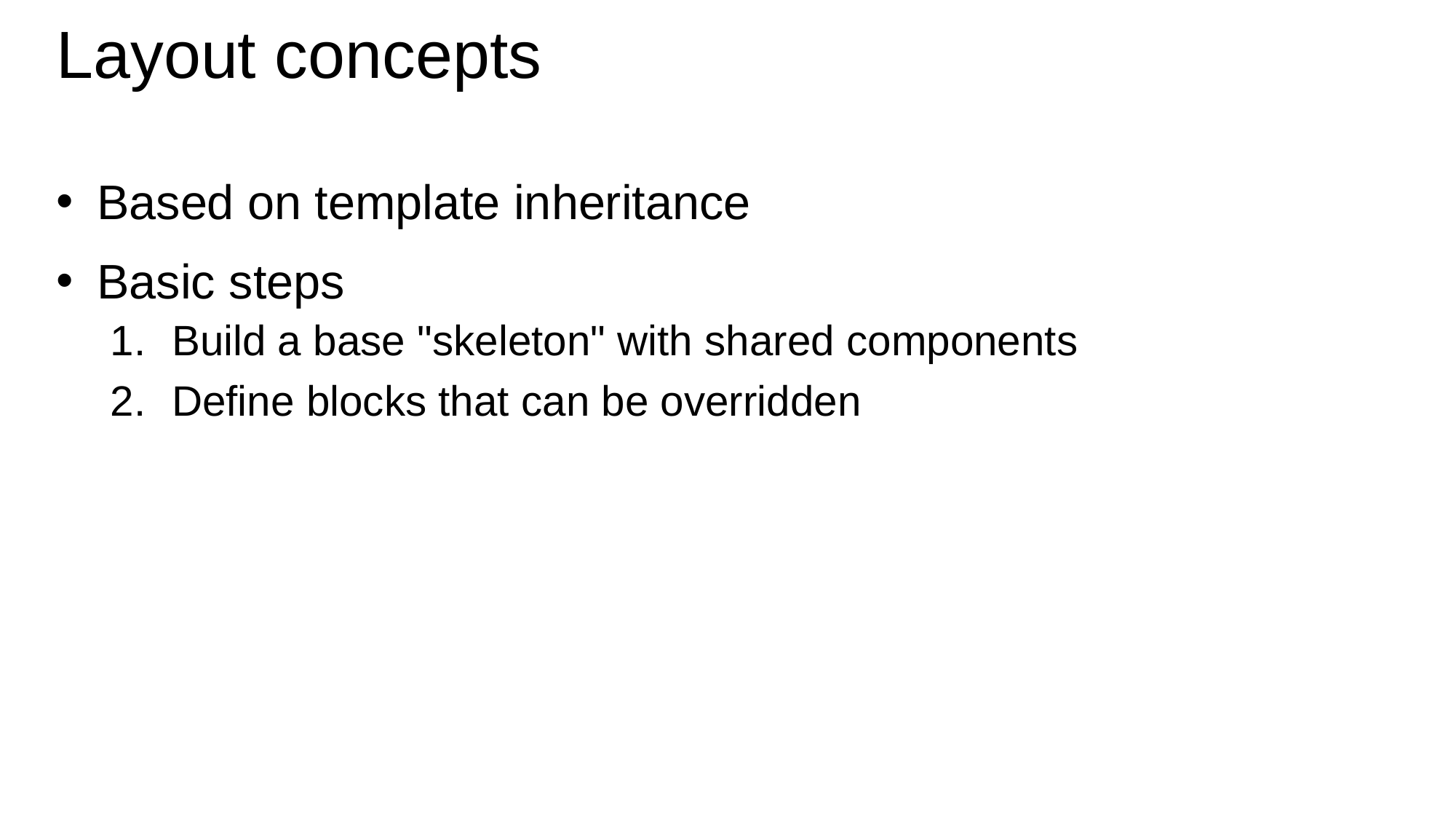

# Layout concepts
Based on template inheritance
Basic steps
Build a base "skeleton" with shared components
Define blocks that can be overridden